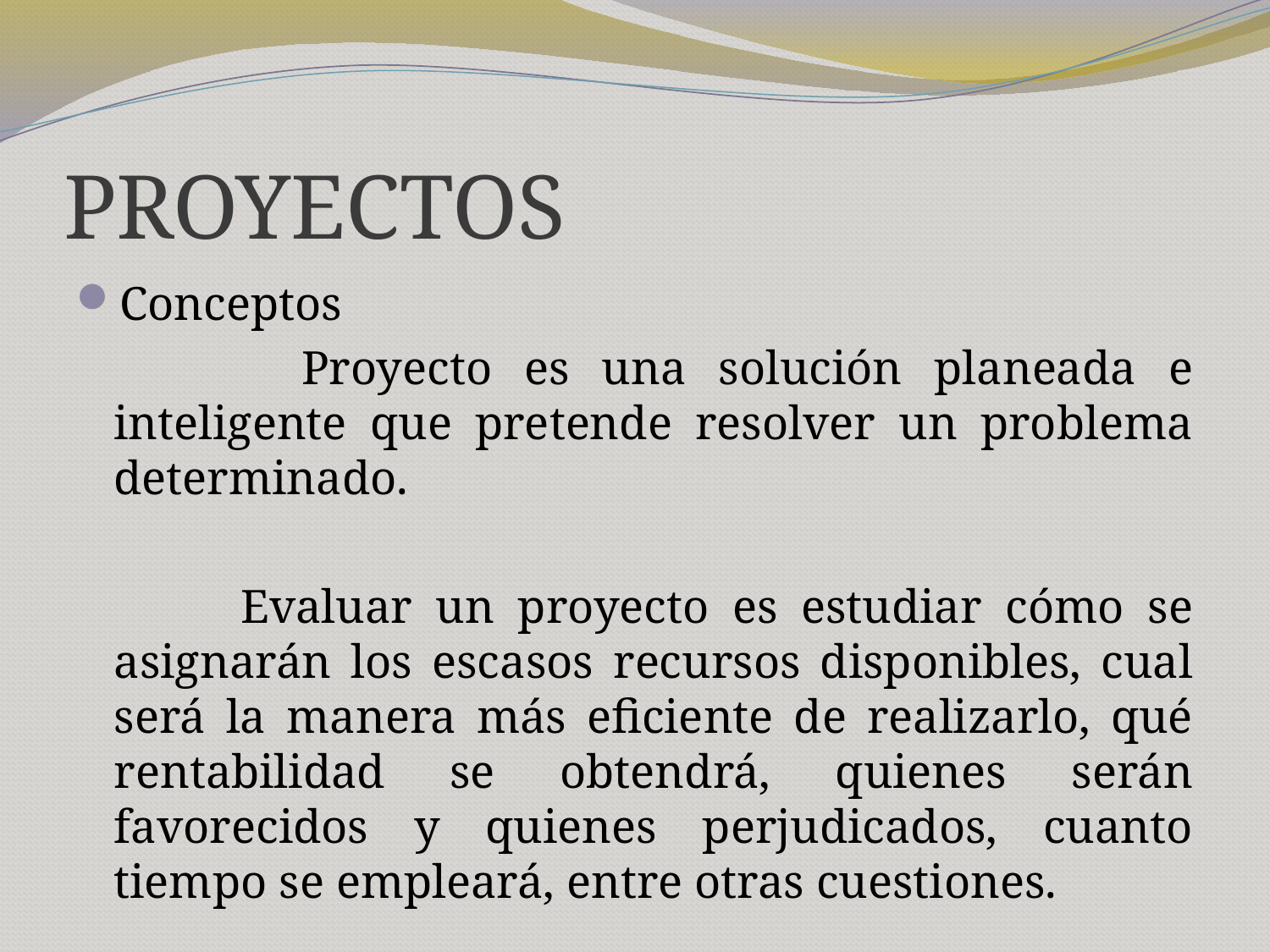

# PROYECTOS
Conceptos
       Proyecto es una solución planeada e inteligente que pretende resolver un problema determinado.

       Evaluar un proyecto es estudiar cómo se asignarán los escasos recursos disponibles, cual será la manera más eficiente de realizarlo, qué rentabilidad se obtendrá, quienes serán favorecidos y quienes perjudicados, cuanto tiempo se empleará, entre otras cuestiones.